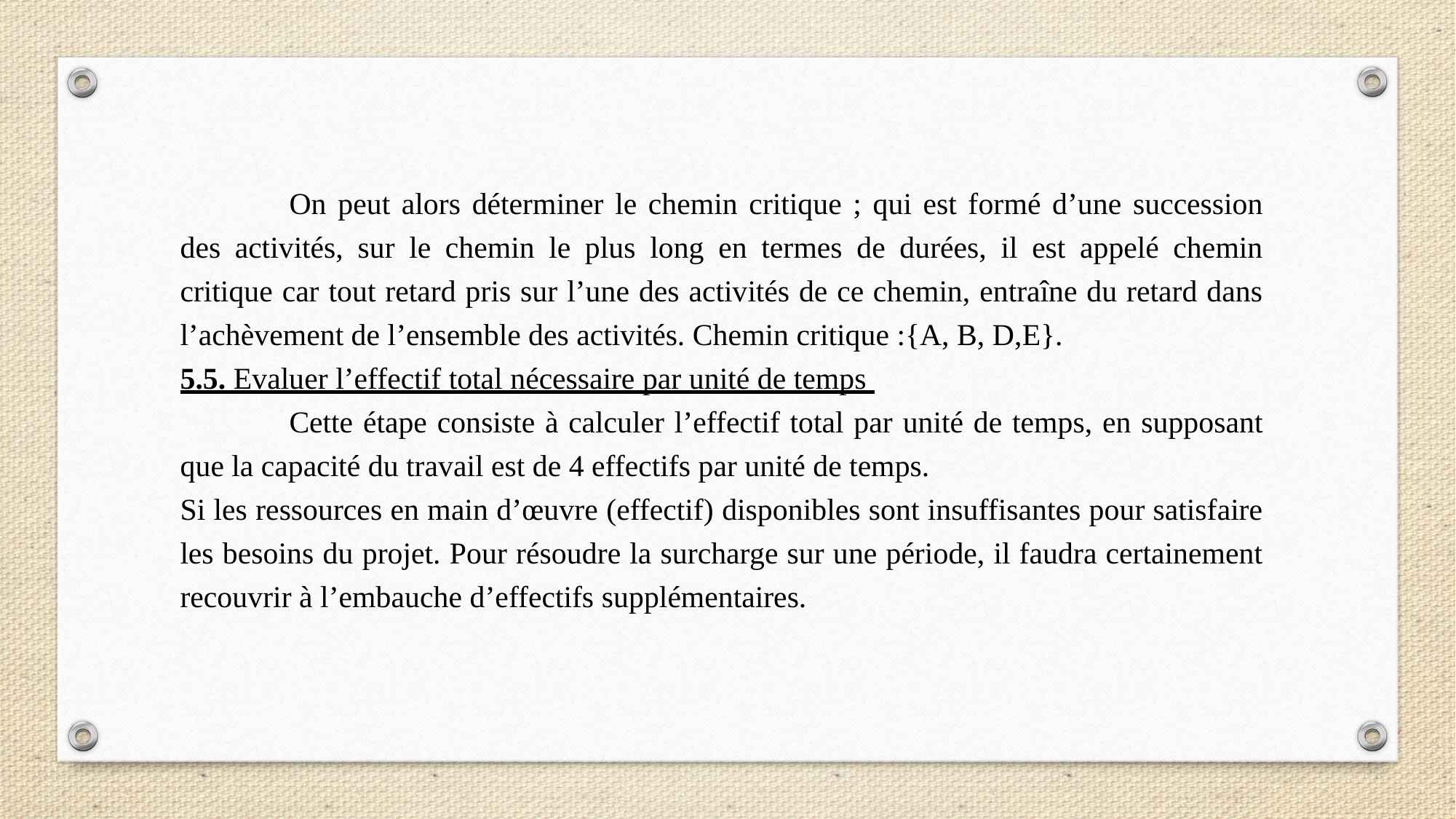

On peut alors déterminer le chemin critique ; qui est formé d’une succession des activités, sur le chemin le plus long en termes de durées, il est appelé chemin critique car tout retard pris sur l’une des activités de ce chemin, entraîne du retard dans l’achèvement de l’ensemble des activités. Chemin critique :{A, B, D,E}.
5.5. Evaluer l’effectif total nécessaire par unité de temps
	Cette étape consiste à calculer l’effectif total par unité de temps, en supposant que la capacité du travail est de 4 effectifs par unité de temps.
Si les ressources en main d’œuvre (effectif) disponibles sont insuffisantes pour satisfaire les besoins du projet. Pour résoudre la surcharge sur une période, il faudra certainement recouvrir à l’embauche d’effectifs supplémentaires.